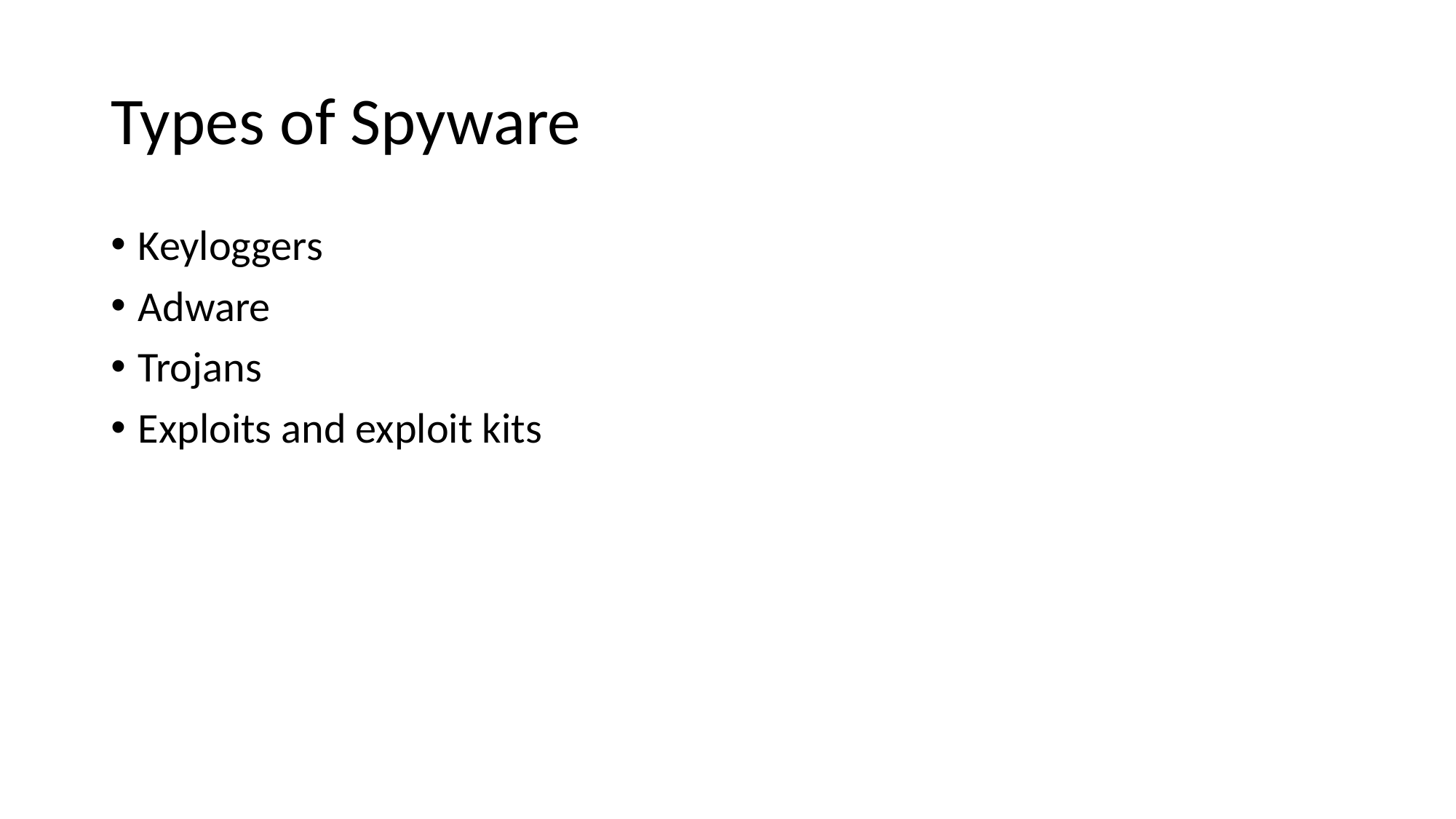

# Types of Spyware
Keyloggers
Adware
Trojans
Exploits and exploit kits